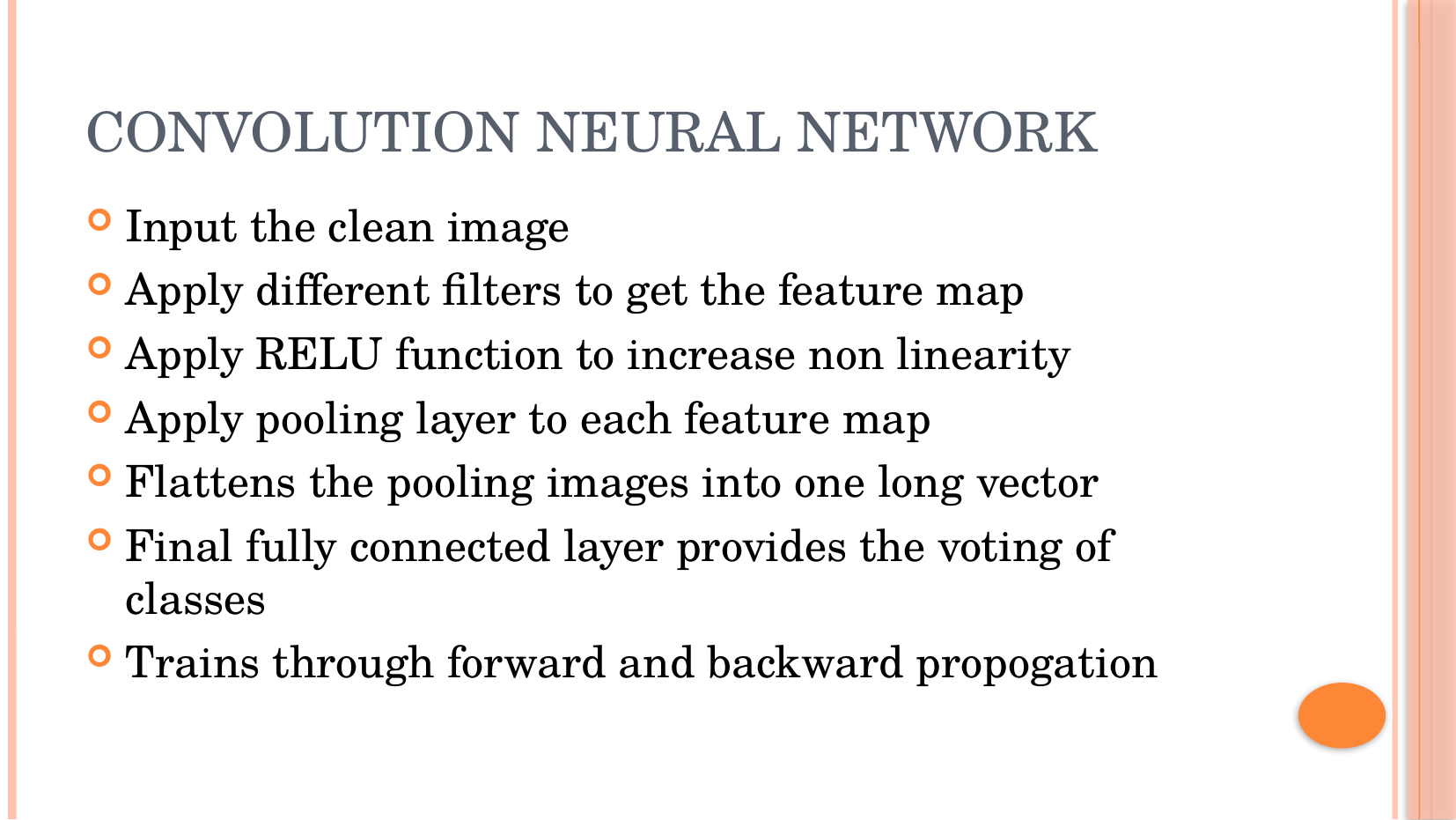

# Convolution neural network
Input the clean image
Apply different filters to get the feature map
Apply RELU function to increase non linearity
Apply pooling layer to each feature map
Flattens the pooling images into one long vector
Final fully connected layer provides the voting of classes
Trains through forward and backward propogation